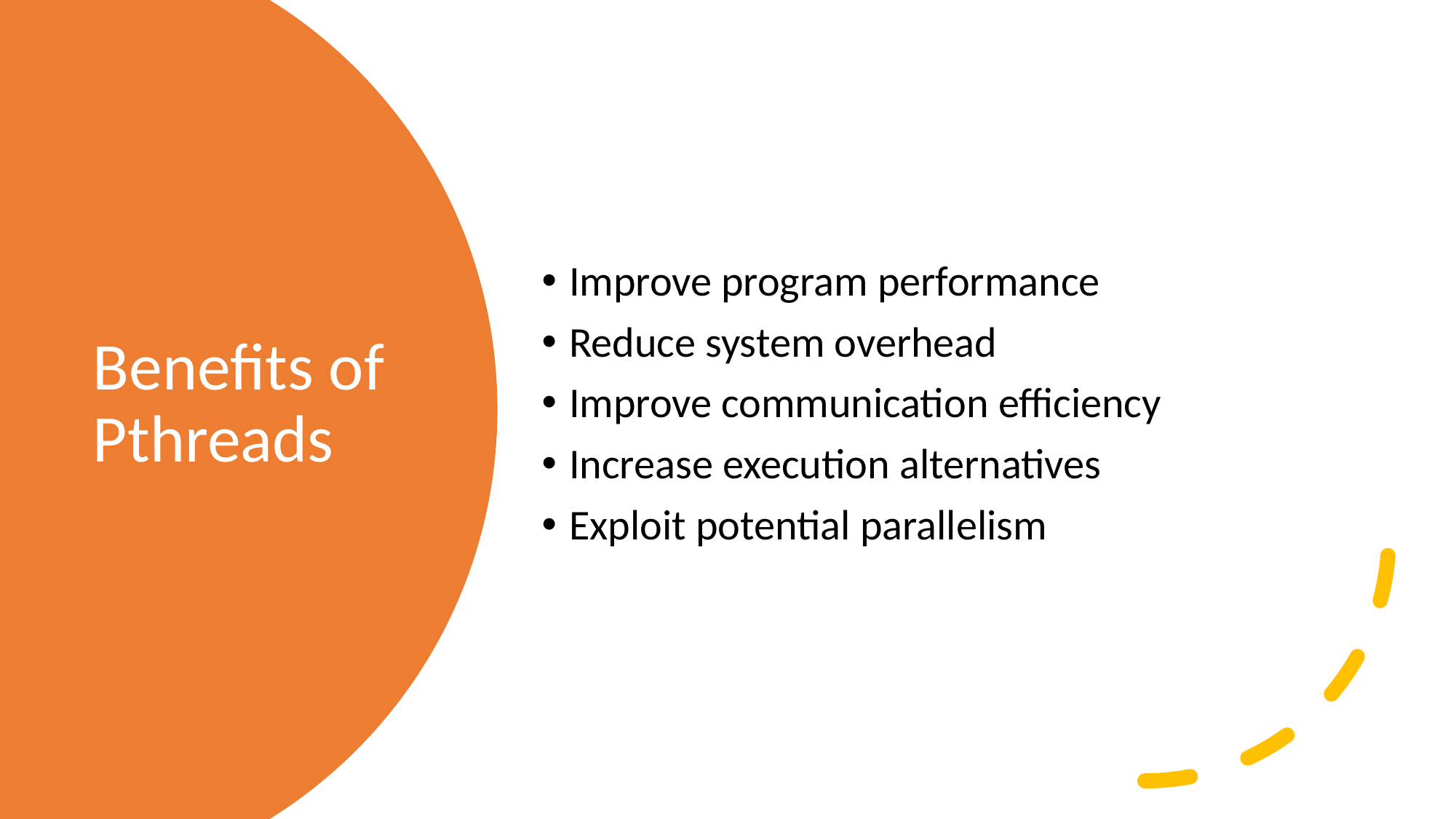

Improve program performance
Reduce system overhead
Improve communication efficiency
Increase execution alternatives
Exploit potential parallelism
# Benefits of Pthreads